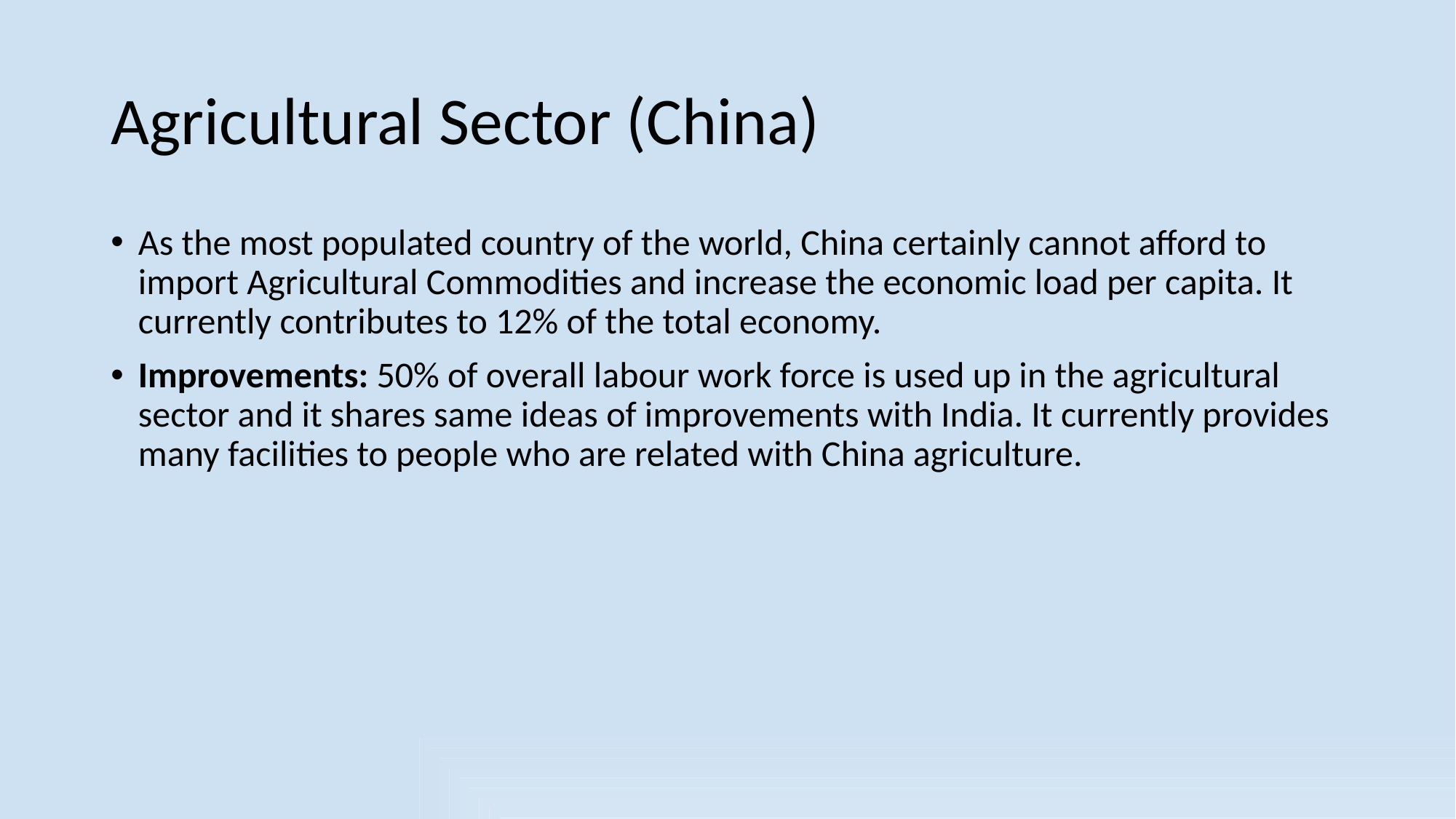

# Agricultural Sector (China)
As the most populated country of the world, China certainly cannot afford to import Agricultural Commodities and increase the economic load per capita. It currently contributes to 12% of the total economy.
Improvements: 50% of overall labour work force is used up in the agricultural sector and it shares same ideas of improvements with India. It currently provides many facilities to people who are related with China agriculture.